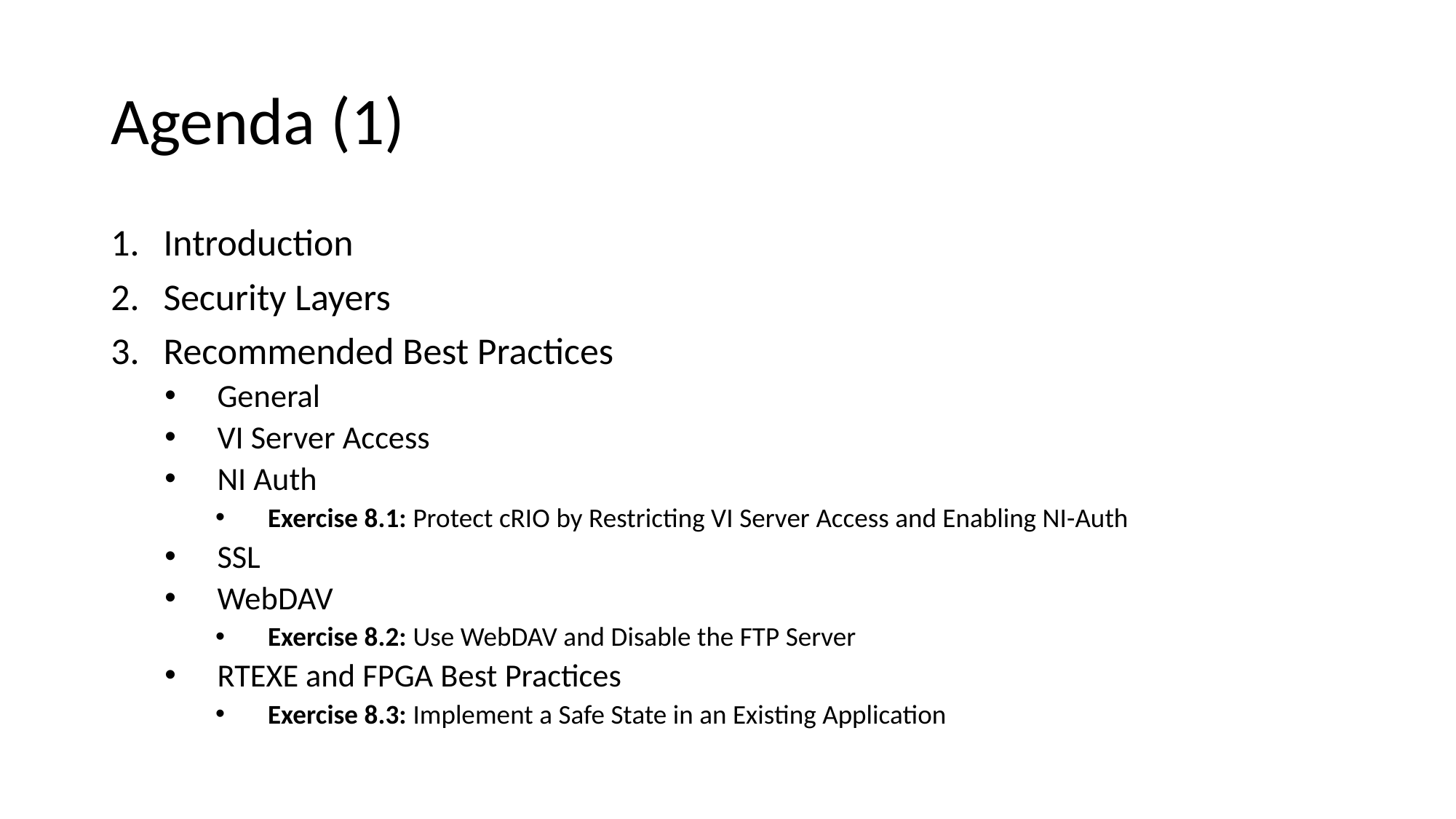

# Agenda (1)
Introduction
Security Layers
Recommended Best Practices
General
VI Server Access
NI Auth
Exercise 8.1: Protect cRIO by Restricting VI Server Access and Enabling NI-Auth
SSL
WebDAV
Exercise 8.2: Use WebDAV and Disable the FTP Server
RTEXE and FPGA Best Practices
Exercise 8.3: Implement a Safe State in an Existing Application